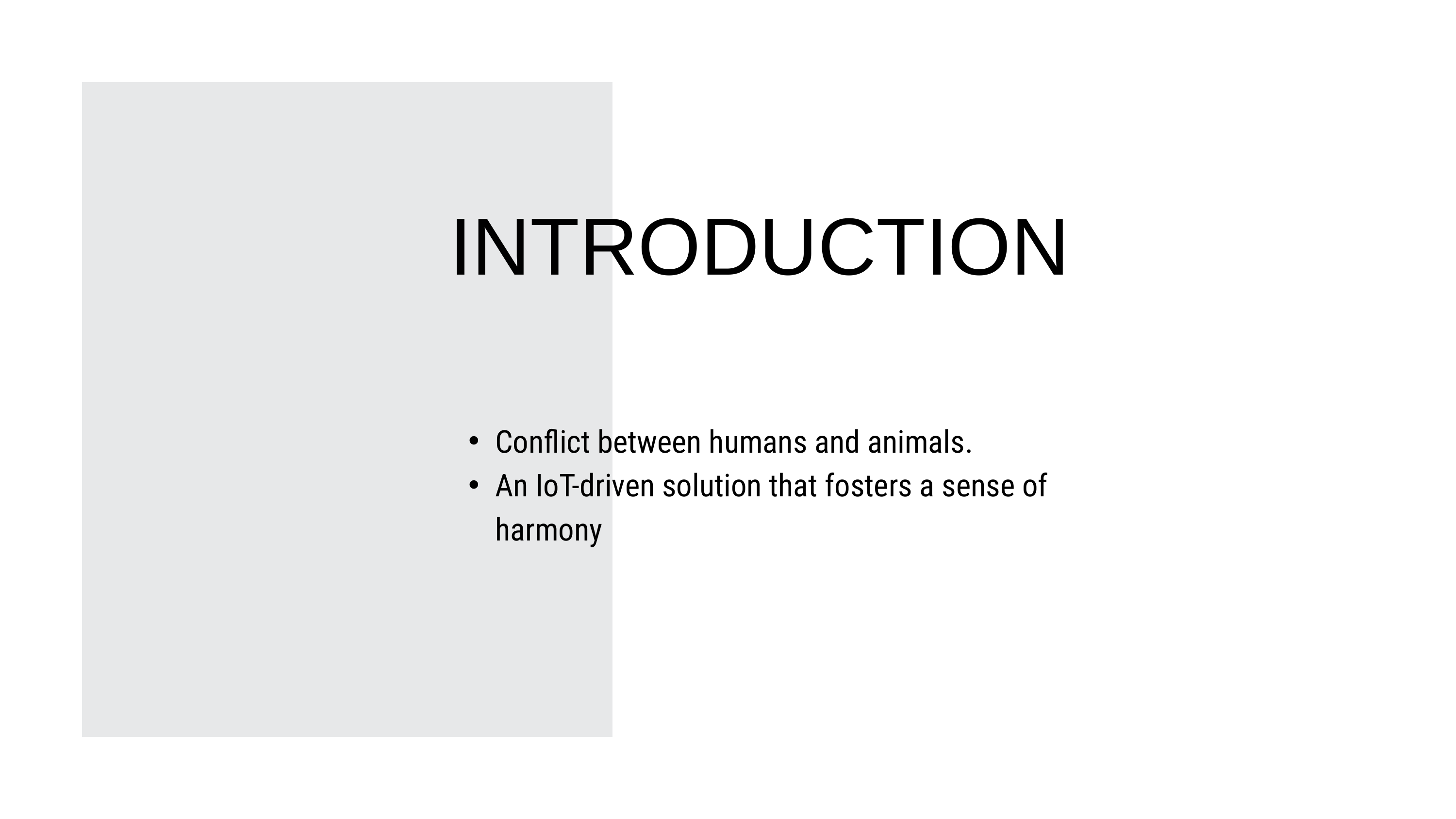

INTRODUCTION

Conflict between humans and animals.
An IoT-driven solution that fosters a sense of harmony